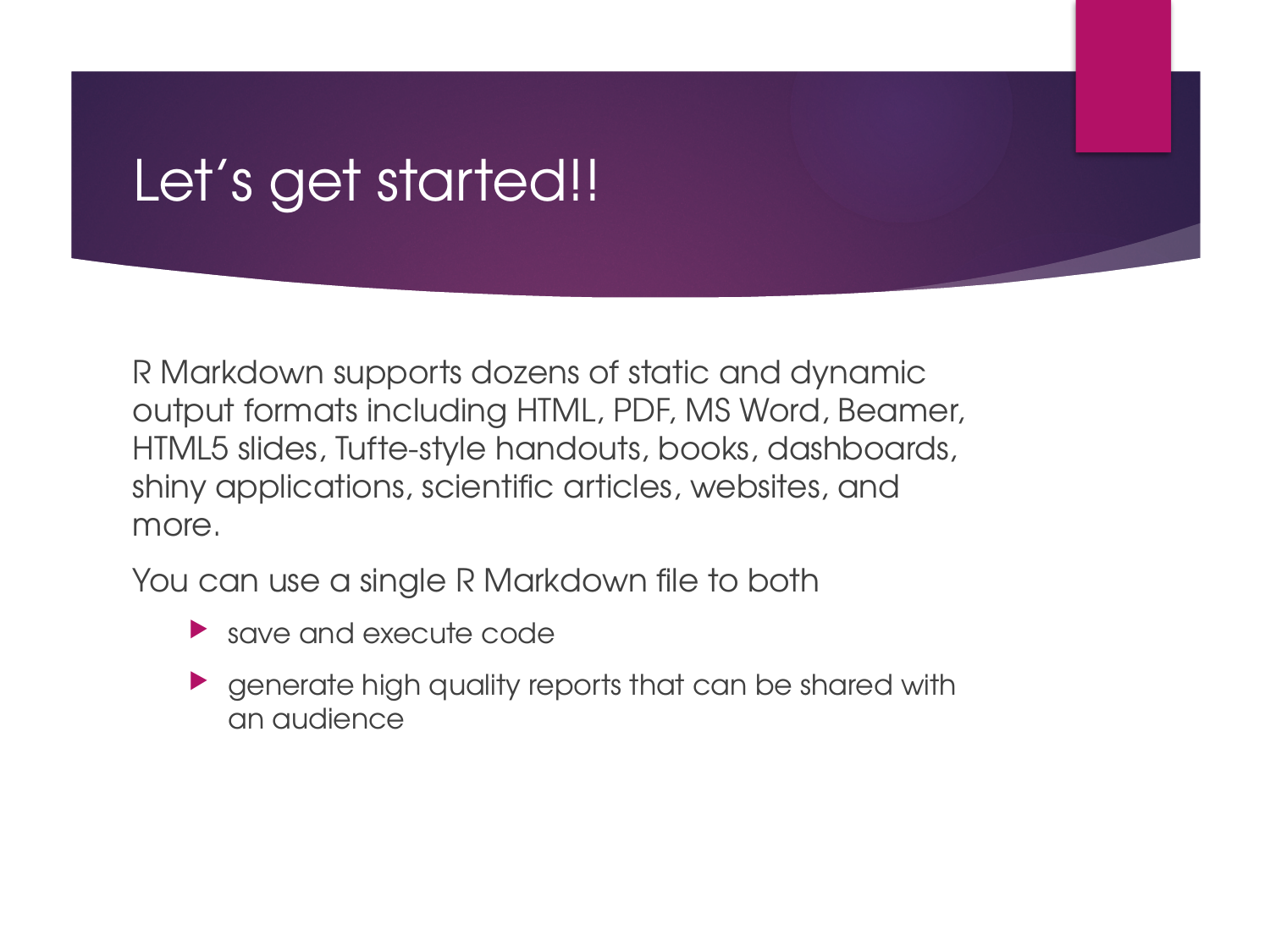

# Let’s get started!!
R Markdown supports dozens of static and dynamic output formats including HTML, PDF, MS Word, Beamer, HTML5 slides, Tufte-style handouts, books, dashboards, shiny applications, scientific articles, websites, and more.
You can use a single R Markdown file to both
save and execute code
generate high quality reports that can be shared with an audience